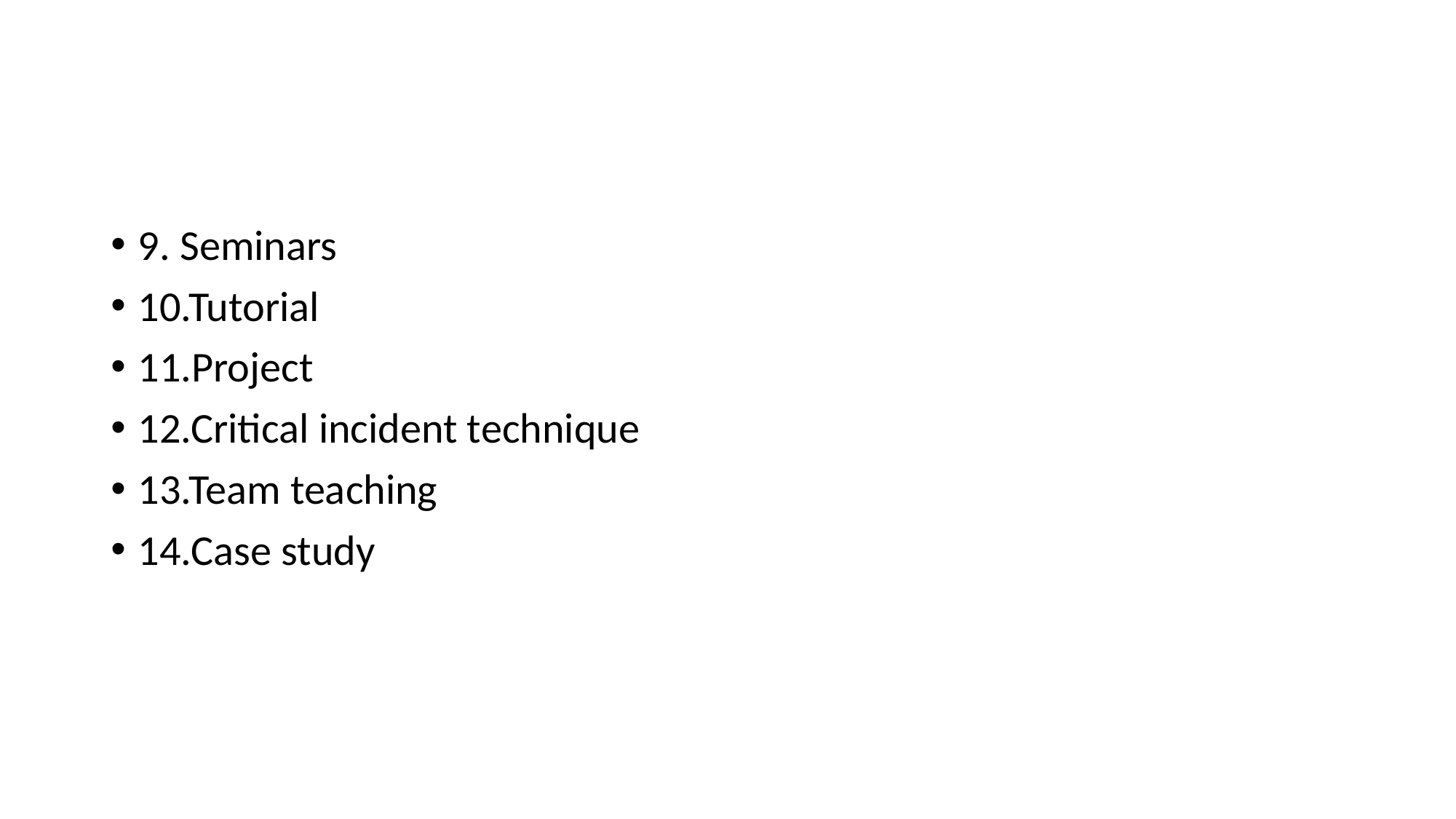

#
9. Seminars
10.Tutorial
11.Project
12.Critical incident technique
13.Team teaching
14.Case study